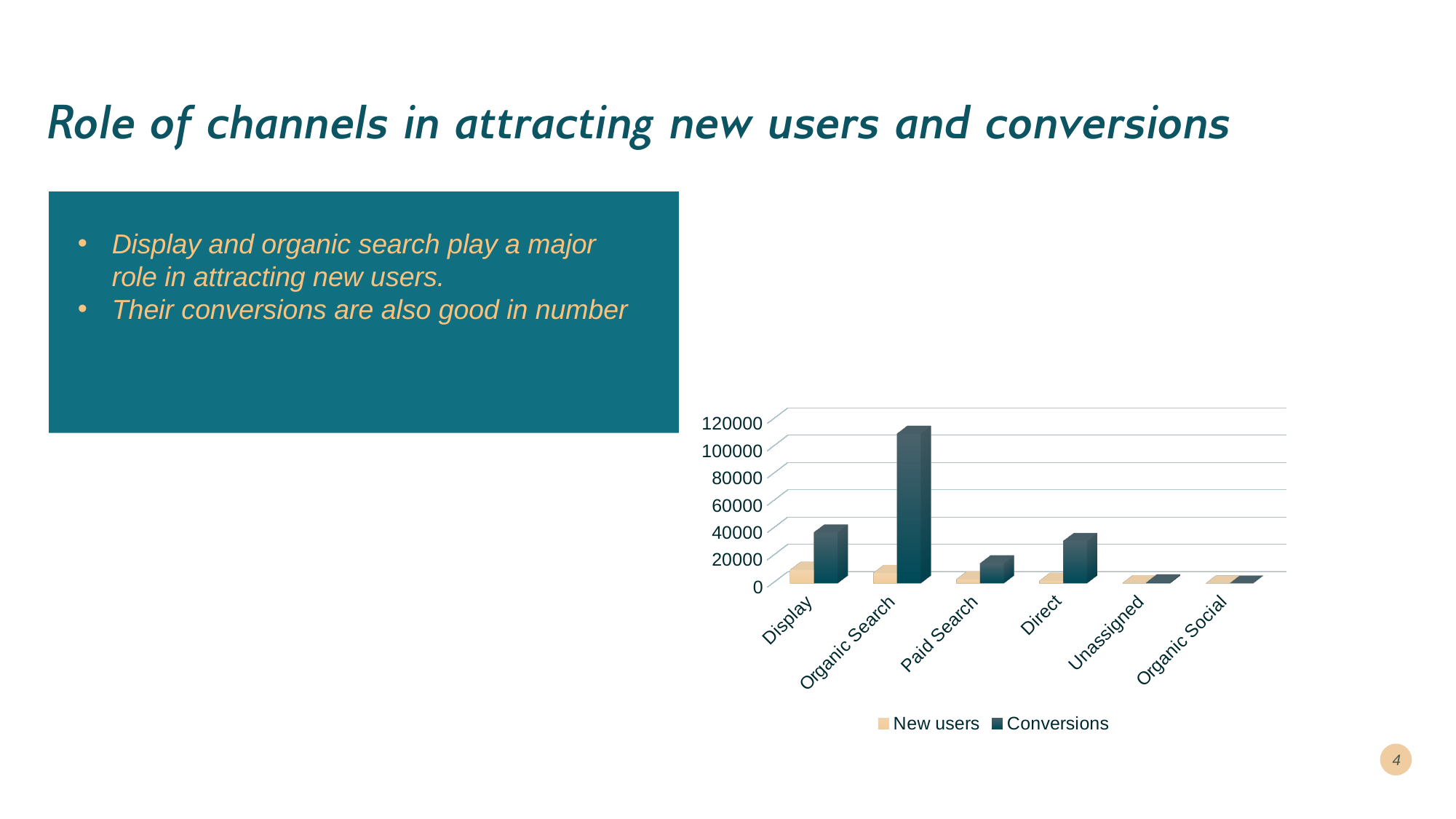

Role of channels in attracting new users and conversions

Display and organic search play a major role in attracting new users.
Their conversions are also good in number

[unsupported chart]

4